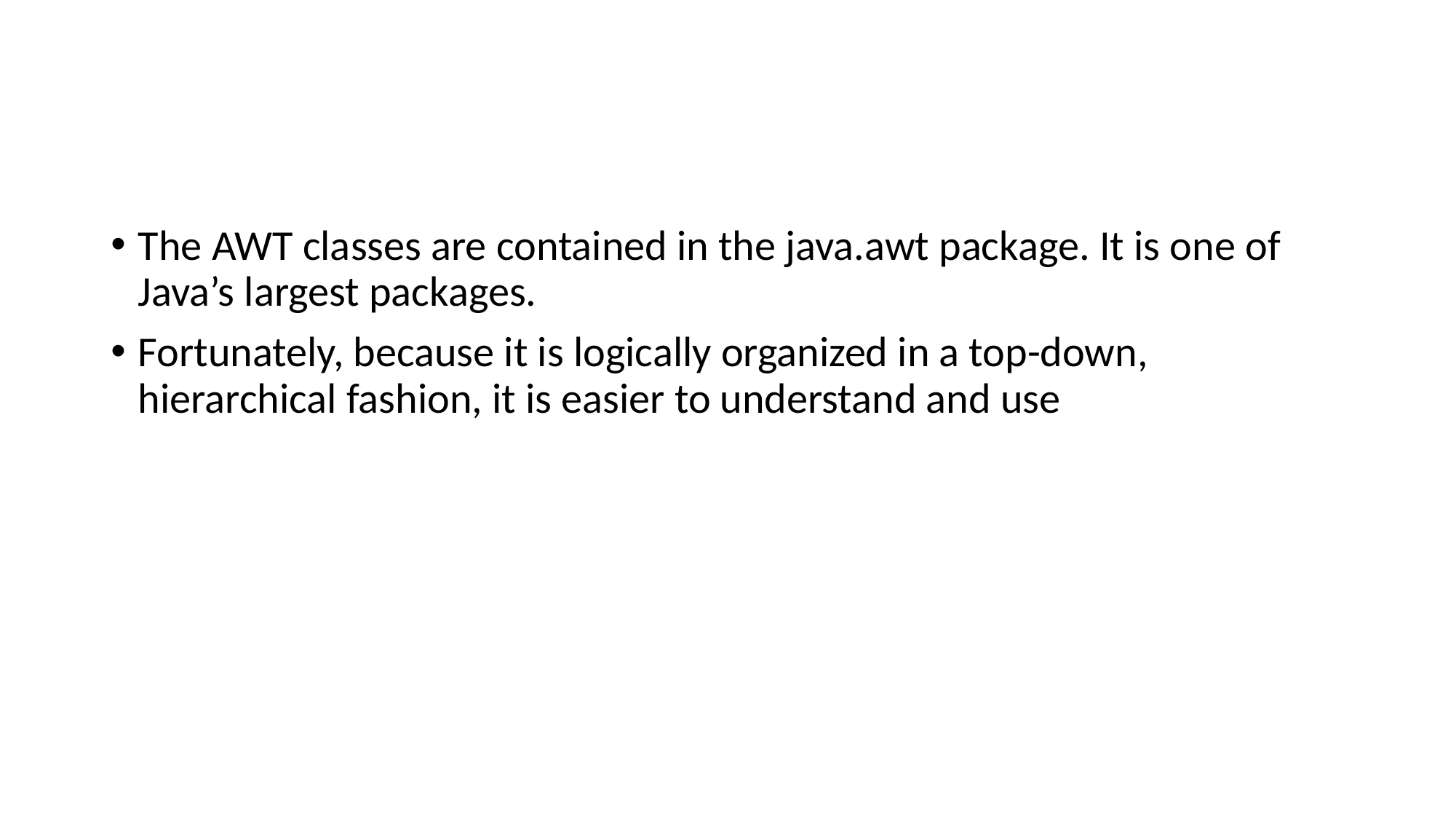

#
The AWT classes are contained in the java.awt package. It is one of Java’s largest packages.
Fortunately, because it is logically organized in a top-down, hierarchical fashion, it is easier to understand and use